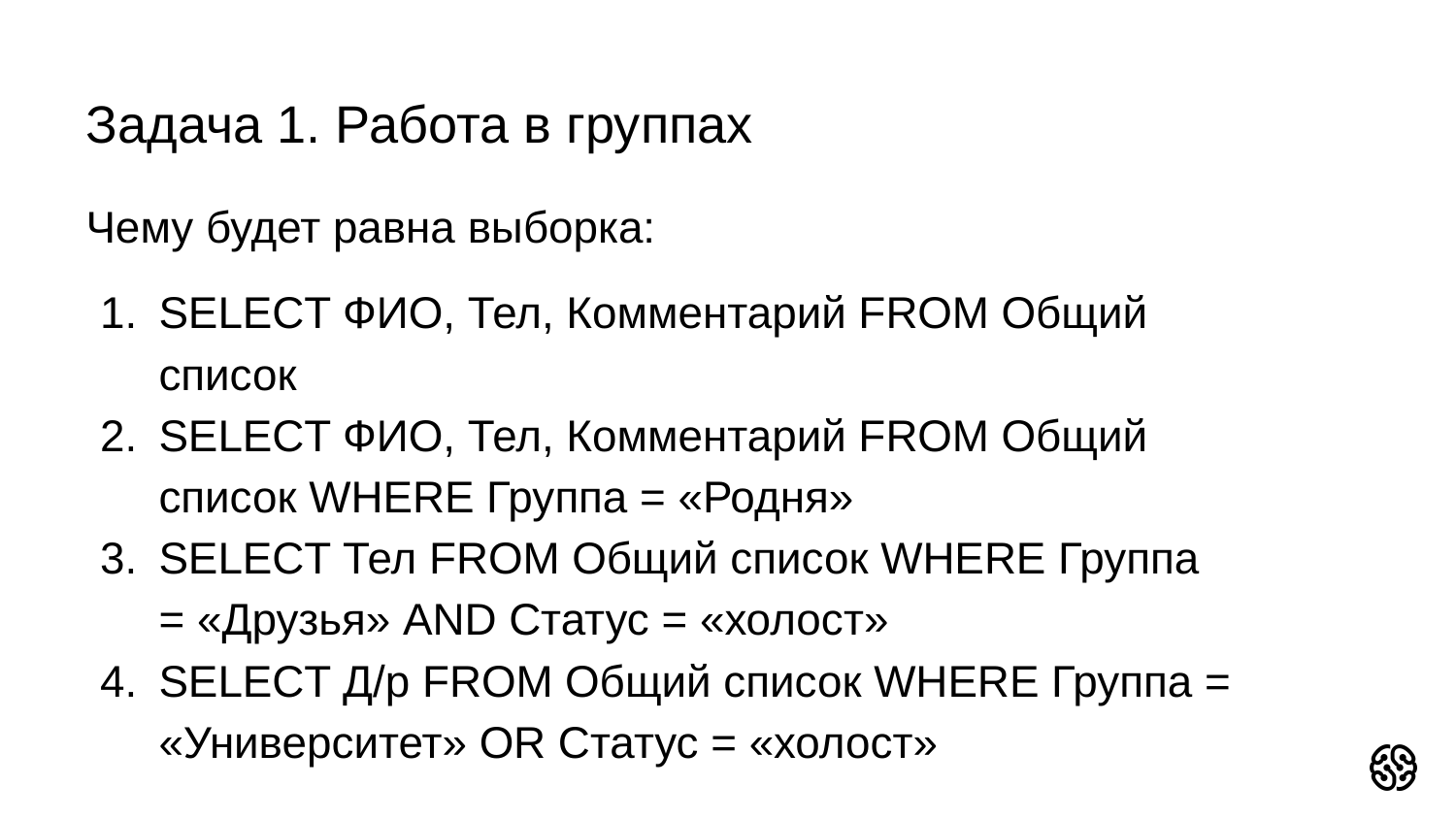

# Задача 1. Работа в группах
Чему будет равна выборка:
SELECT ФИО, Тел, Комментарий FROM Общий список
SELECT ФИО, Тел, Комментарий FROM Общий список WHERE Группа = «Родня»
SELECT Тел FROM Общий список WHERE Группа = «Друзья» AND Статус = «холост»
SELECT Д/р FROM Общий список WHERE Группа = «Университет» OR Статус = «холост»